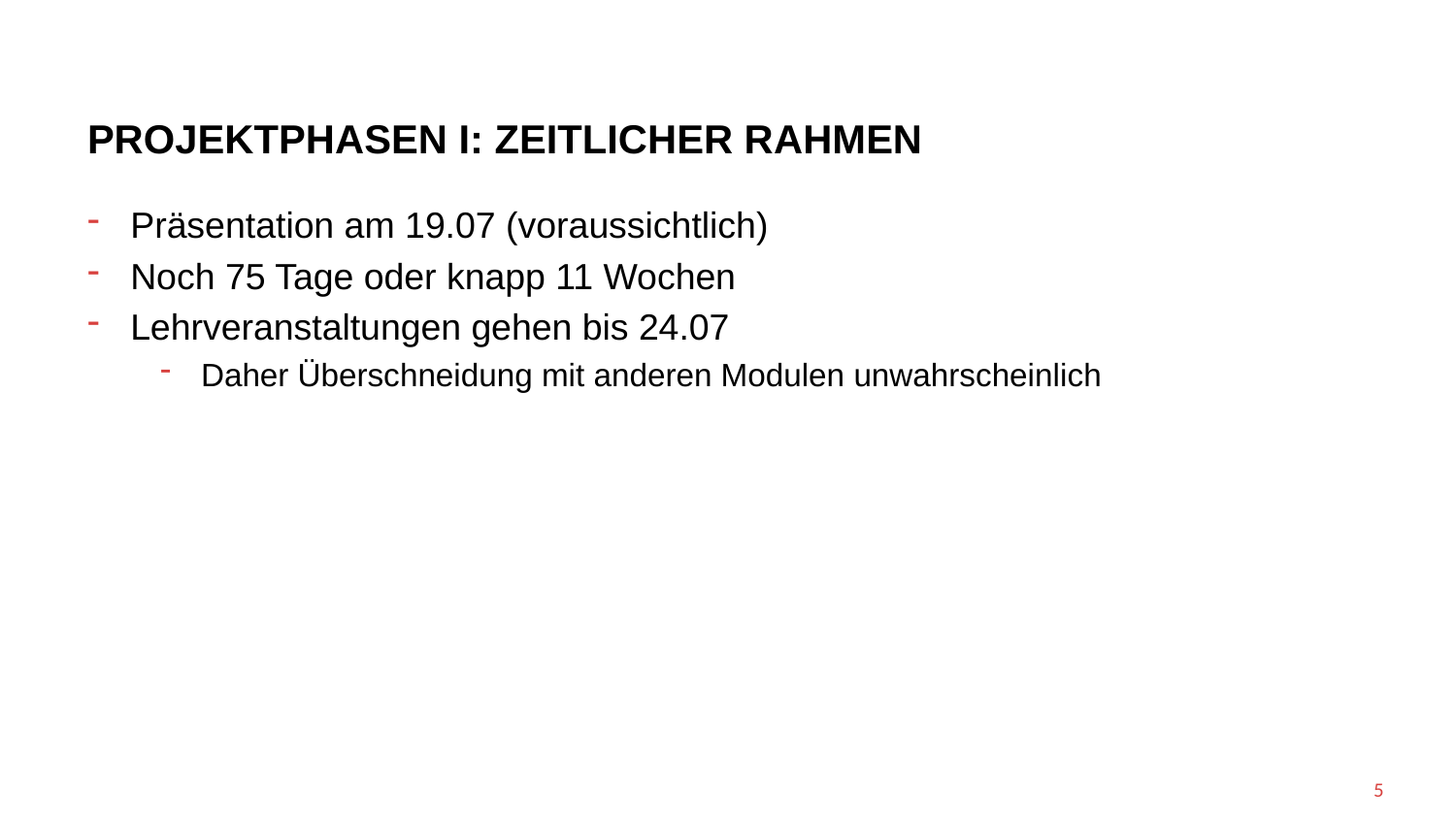

# Projektphasen I: Zeitlicher Rahmen
Präsentation am 19.07 (voraussichtlich)
Noch 75 Tage oder knapp 11 Wochen
Lehrveranstaltungen gehen bis 24.07
Daher Überschneidung mit anderen Modulen unwahrscheinlich

5